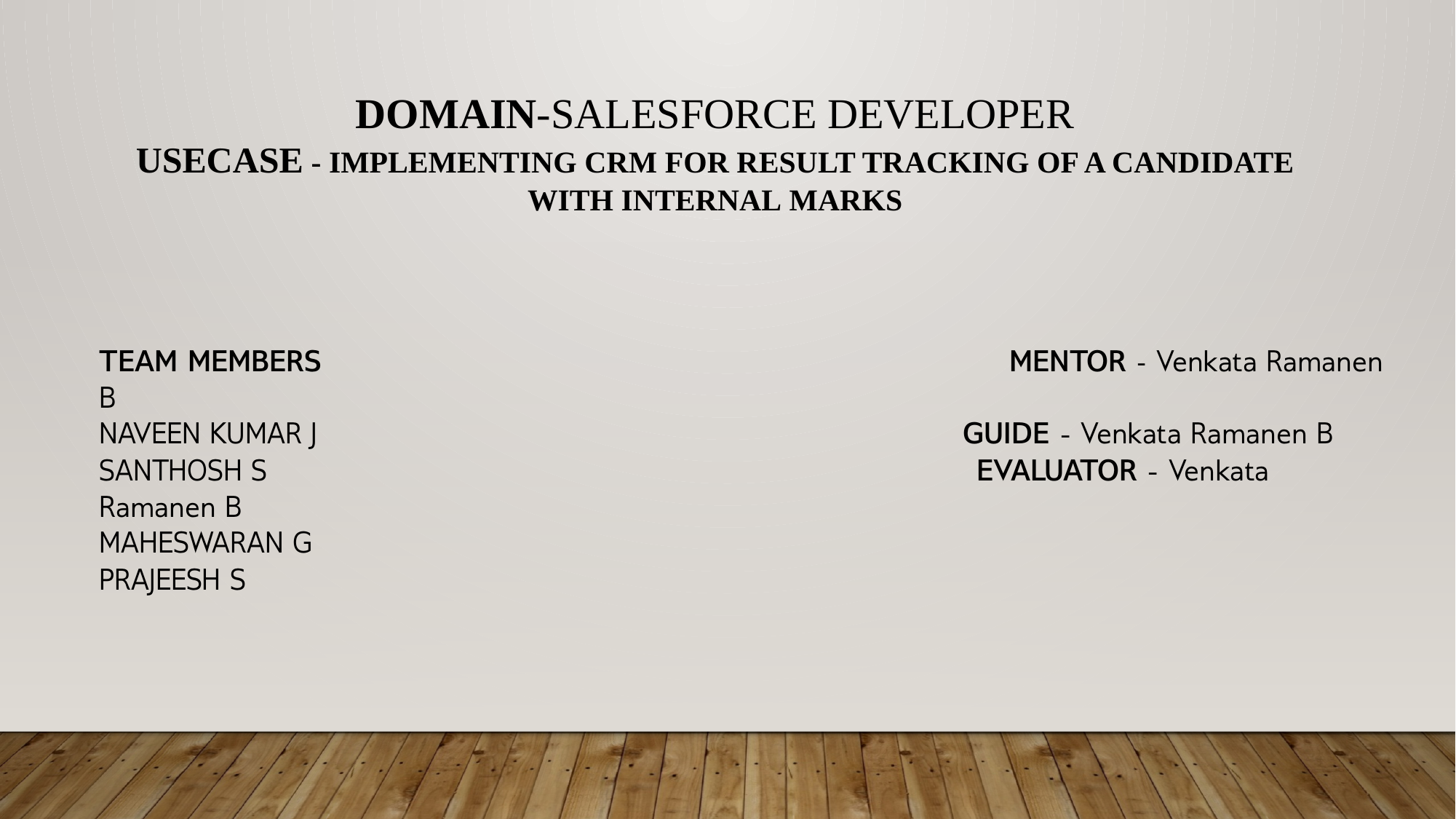

DOMAIN-SALESFORCE DEVELOPER
USECASE - IMPLEMENTING CRM FOR RESULT TRACKING OF A CANDIDATE WITH INTERNAL MARKS

TEAM MEMBERS                                                                      MENTOR - Venkata Ramanen B
NAVEEN KUMAR J                                                                       GUIDE - Venkata Ramanen B
SANTHOSH S                                                                              EVALUATOR - Venkata Ramanen B
MAHESWARAN G
PRAJEESH S